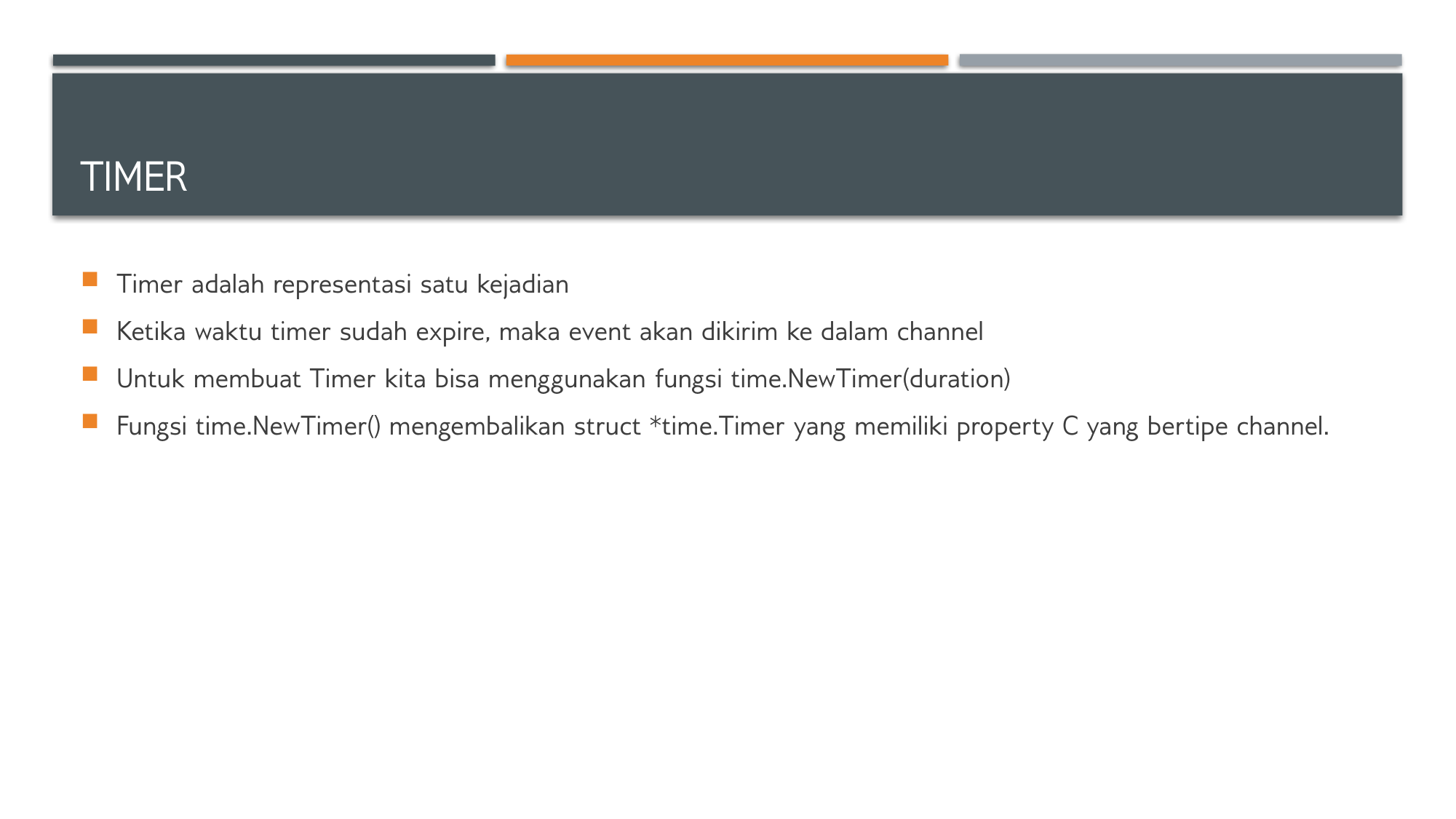

# Timer
Timer adalah representasi satu kejadian
Ketika waktu timer sudah expire, maka event akan dikirim ke dalam channel
Untuk membuat Timer kita bisa menggunakan fungsi time.NewTimer(duration)
Fungsi time.NewTimer() mengembalikan struct *time.Timer yang memiliki property C yang bertipe channel.